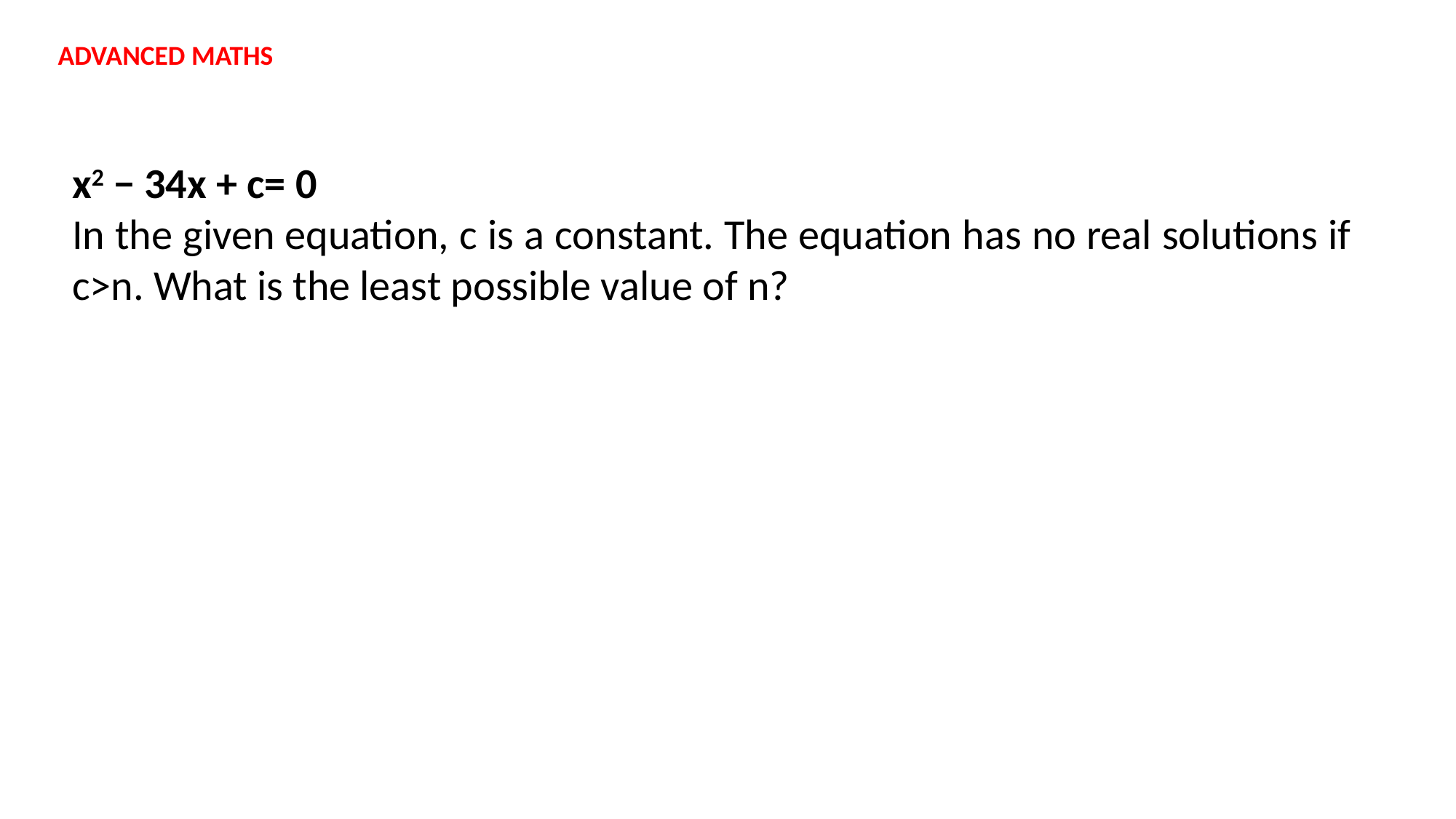

ADVANCED MATHS
x2 − 34x + c= 0
In the given equation, c is a constant. The equation has no real solutions if c>n. What is the least possible value of n?